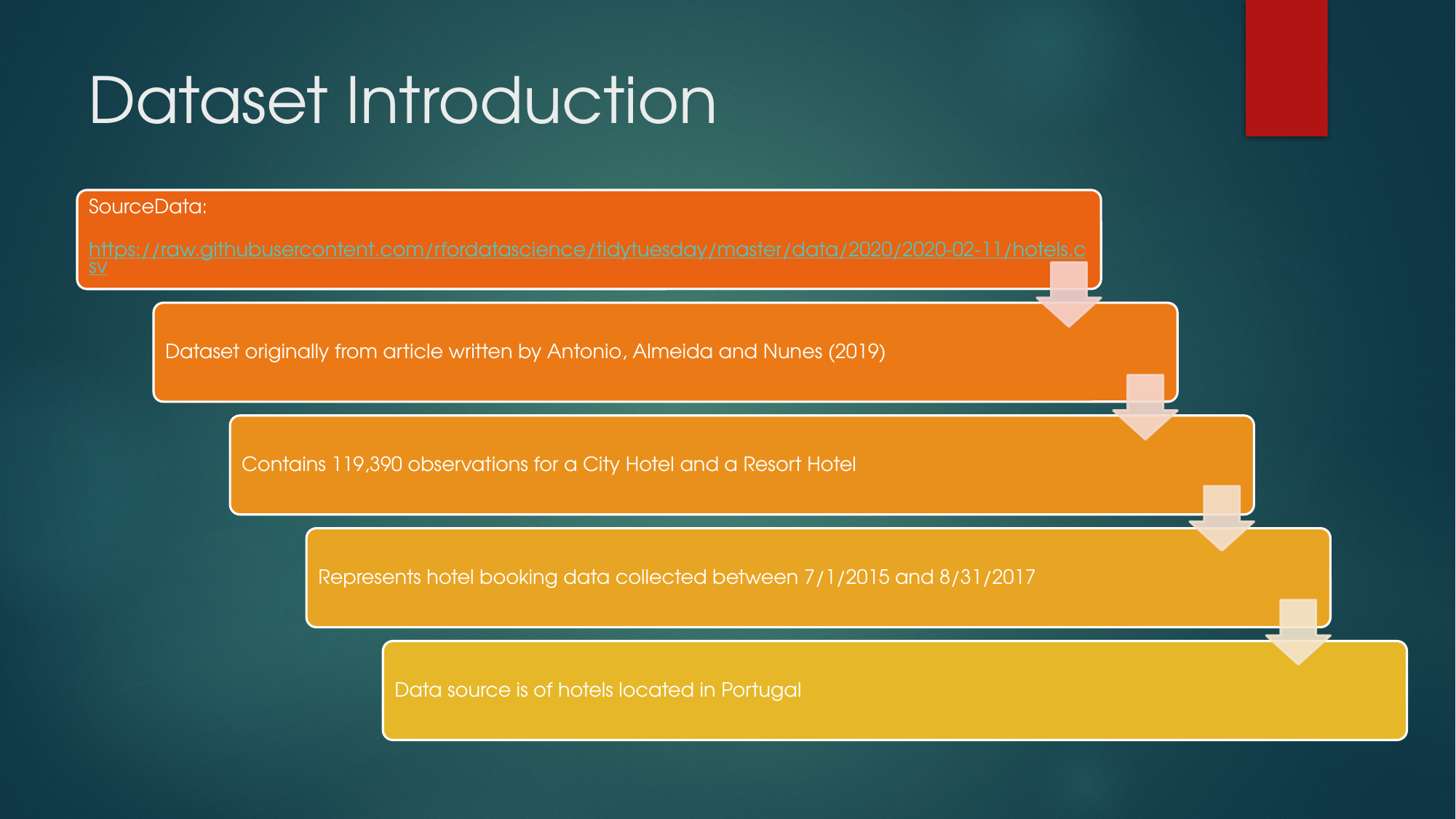

# Dataset Introduction
SourceData:
 https://raw.githubusercontent.com/rfordatascience/tidytuesday/master/data/2020/2020-02-11/hotels.csv​
Dataset originally from article written by Antonio, Almeida and Nunes (2019)
Contains 119,390 observations for a City Hotel and a Resort Hotel​
Represents hotel booking data collected between 7/1/2015 and 8/31/2017​
Data source is of hotels located in Portugal​